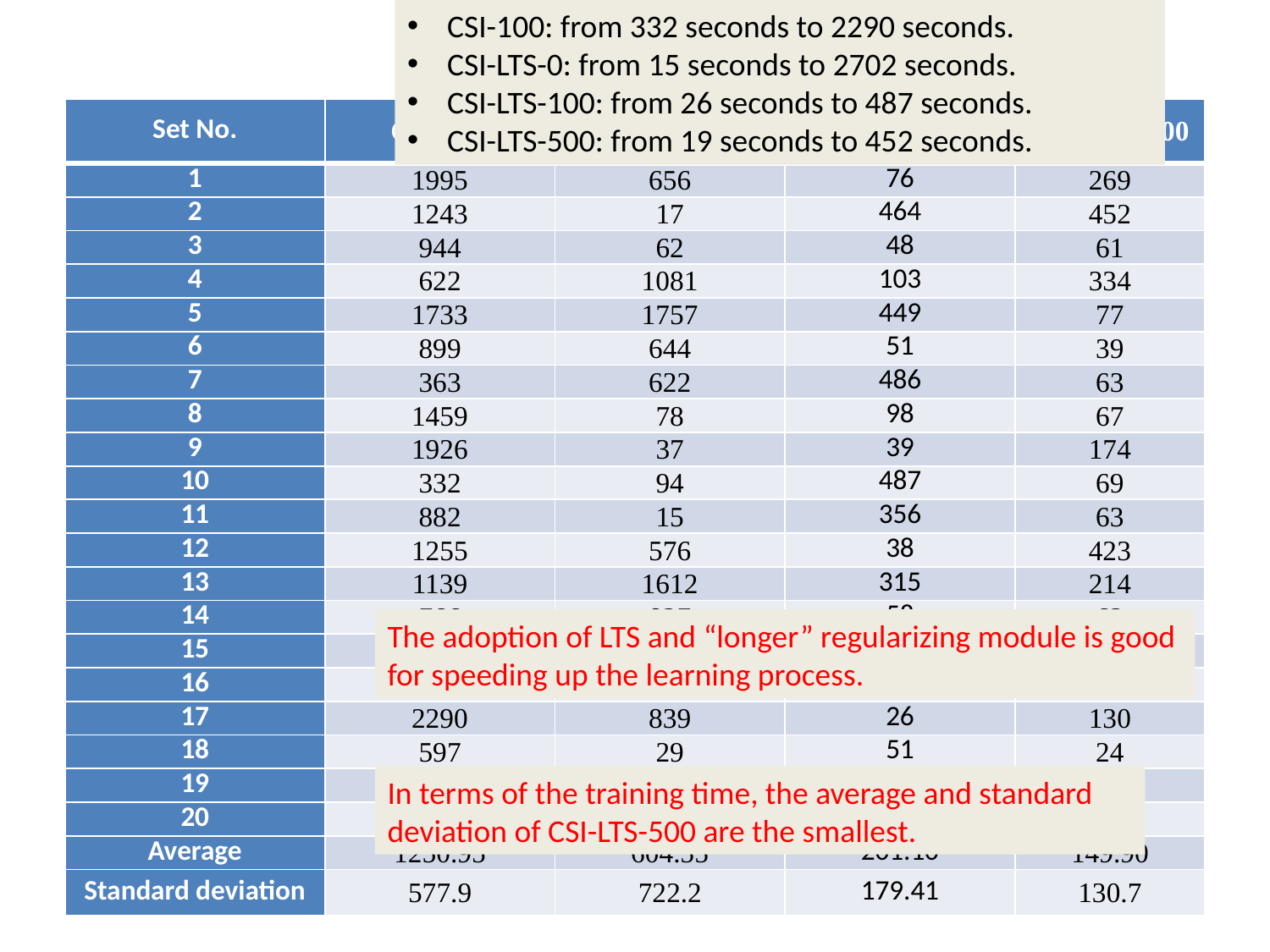

# Training Time (Sec.)
CSI-100: from 332 seconds to 2290 seconds.
CSI-LTS-0: from 15 seconds to 2702 seconds.
CSI-LTS-100: from 26 seconds to 487 seconds.
CSI-LTS-500: from 19 seconds to 452 seconds.
| Set No. | CSI-100 | CSI-LTS-0 | CSI-LTS-100 | CSI-LTS-500 |
| --- | --- | --- | --- | --- |
| 1 | 1995 | 656 | 76 | 269 |
| 2 | 1243 | 17 | 464 | 452 |
| 3 | 944 | 62 | 48 | 61 |
| 4 | 622 | 1081 | 103 | 334 |
| 5 | 1733 | 1757 | 449 | 77 |
| 6 | 899 | 644 | 51 | 39 |
| 7 | 363 | 622 | 486 | 63 |
| 8 | 1459 | 78 | 98 | 67 |
| 9 | 1926 | 37 | 39 | 174 |
| 10 | 332 | 94 | 487 | 69 |
| 11 | 882 | 15 | 356 | 63 |
| 12 | 1255 | 576 | 38 | 423 |
| 13 | 1139 | 1612 | 315 | 214 |
| 14 | 766 | 827 | 58 | 62 |
| 15 | 1400 | 32 | 58 | 80 |
| 16 | 1391 | 145 | 139 | 226 |
| 17 | 2290 | 839 | 26 | 130 |
| 18 | 597 | 29 | 51 | 24 |
| 19 | 1717 | 266 | 410 | 19 |
| 20 | 2066 | 2702 | 270 | 152 |
| Average | 1250.95 | 604.55 | 201.10 | 149.90 |
| Standard deviation | 577.9 | 722.2 | 179.41 | 130.7 |
The adoption of LTS and “longer” regularizing module is good for speeding up the learning process.
In terms of the training time, the average and standard deviation of CSI-LTS-500 are the smallest.